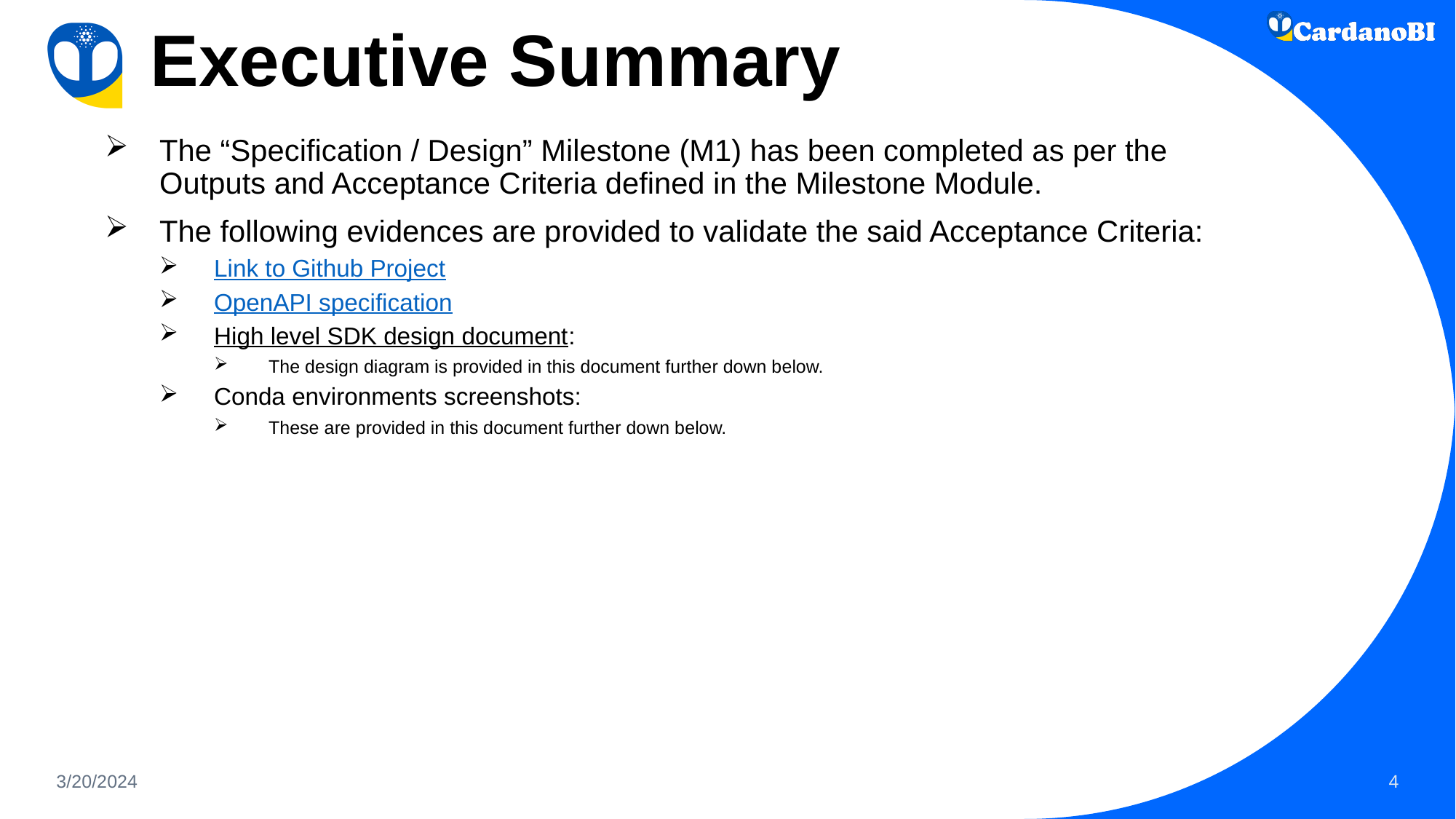

# Executive Summary
The “Specification / Design” Milestone (M1) has been completed as per the Outputs and Acceptance Criteria defined in the Milestone Module.
The following evidences are provided to validate the said Acceptance Criteria:
Link to Github Project
OpenAPI specification
High level SDK design document:
The design diagram is provided in this document further down below.
Conda environments screenshots:
These are provided in this document further down below.

3/20/2024
4